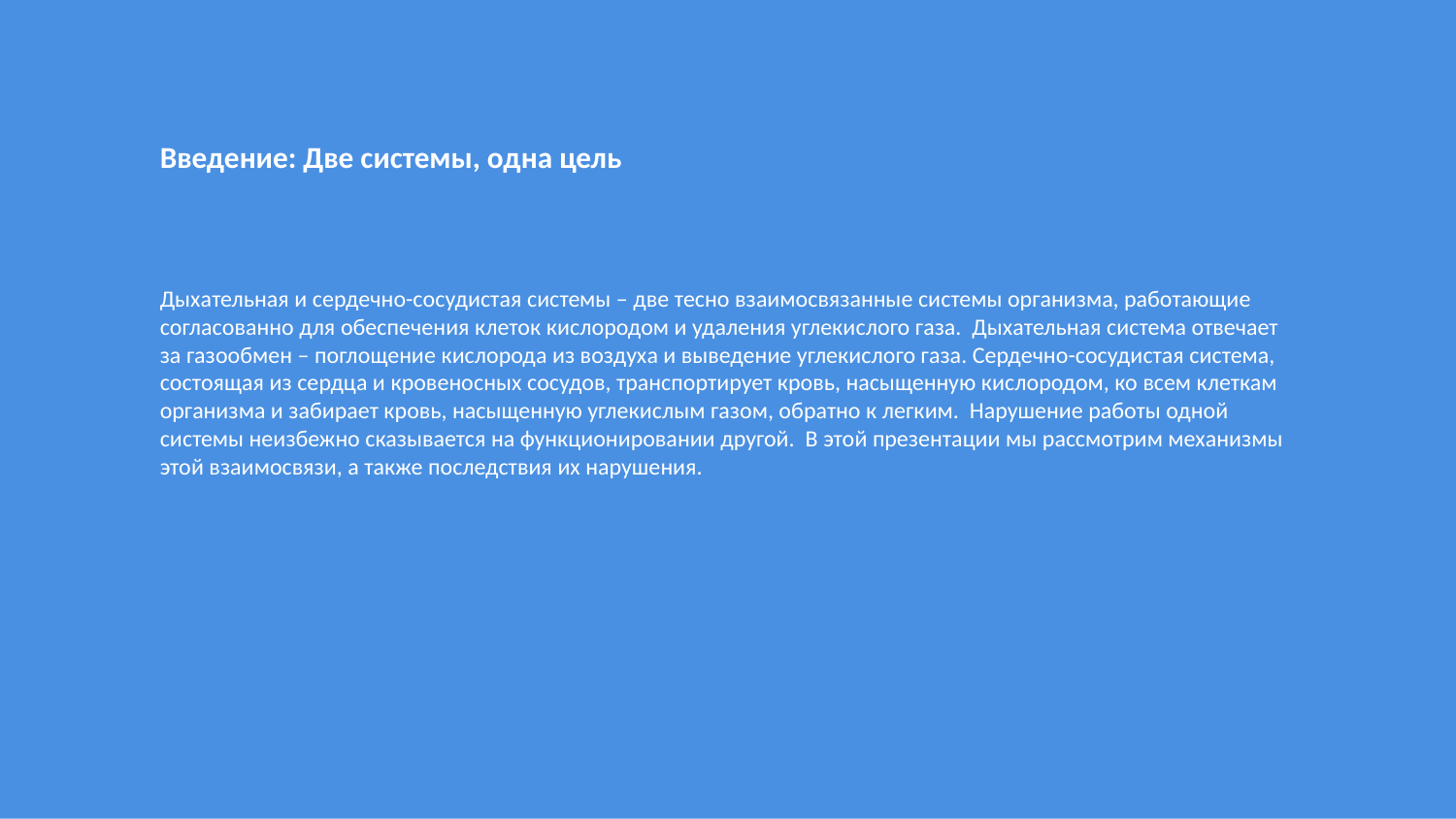

Введение: Две системы, одна цель
Дыхательная и сердечно-сосудистая системы – две тесно взаимосвязанные системы организма, работающие согласованно для обеспечения клеток кислородом и удаления углекислого газа.  Дыхательная система отвечает за газообмен – поглощение кислорода из воздуха и выведение углекислого газа. Сердечно-сосудистая система, состоящая из сердца и кровеносных сосудов, транспортирует кровь, насыщенную кислородом, ко всем клеткам организма и забирает кровь, насыщенную углекислым газом, обратно к легким.  Нарушение работы одной системы неизбежно сказывается на функционировании другой.  В этой презентации мы рассмотрим механизмы этой взаимосвязи, а также последствия их нарушения.